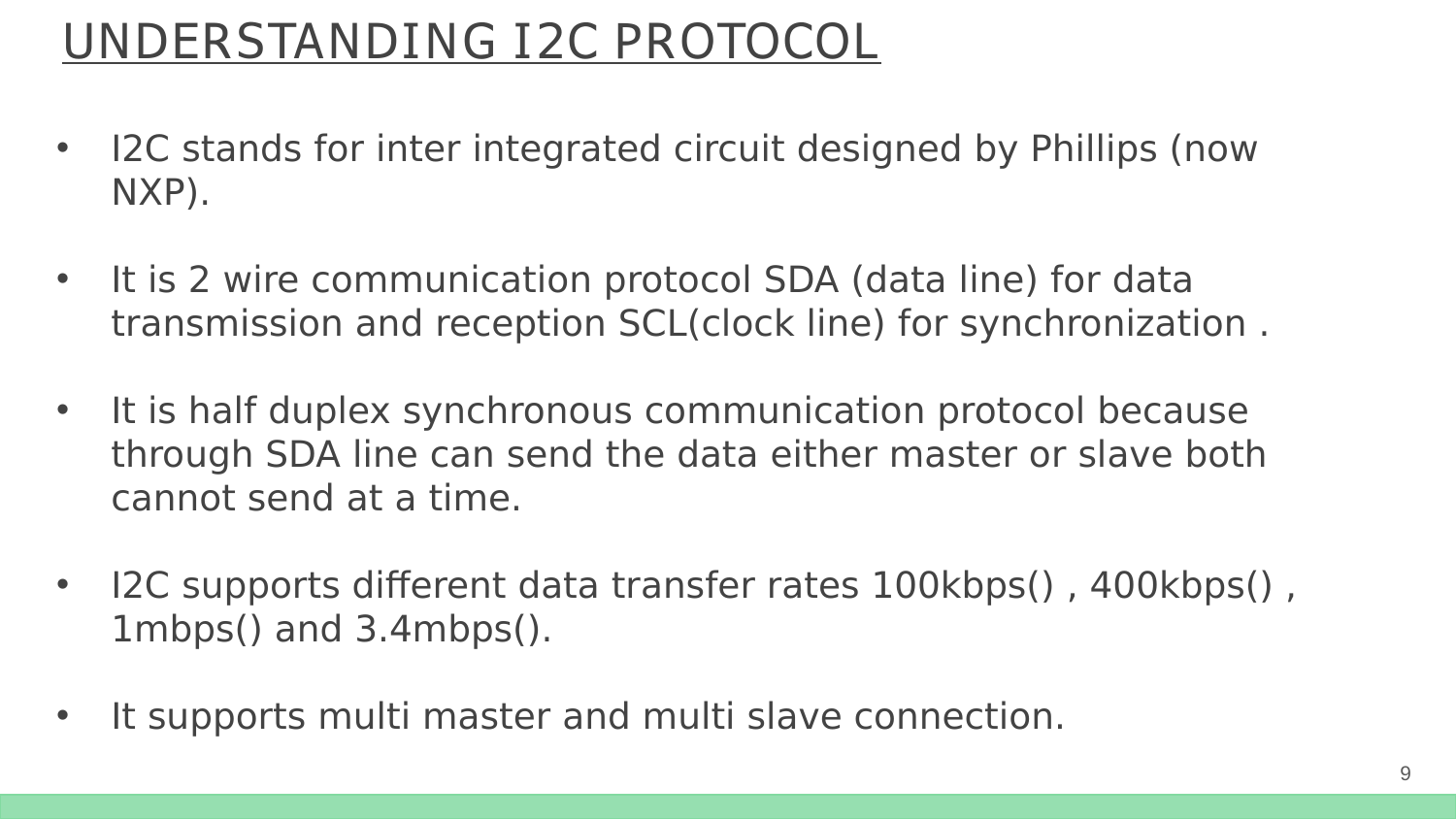

# UNDERSTANDING I2C PROTOCOL
I2C stands for inter integrated circuit designed by Phillips (now NXP).

It is 2 wire communication protocol SDA (data line) for data transmission and reception SCL(clock line) for synchronization .

It is half duplex synchronous communication protocol because through SDA line can send the data either master or slave both cannot send at a time.

I2C supports different data transfer rates 100kbps() , 400kbps() , 1mbps() and 3.4mbps().

It supports multi master and multi slave connection.

9